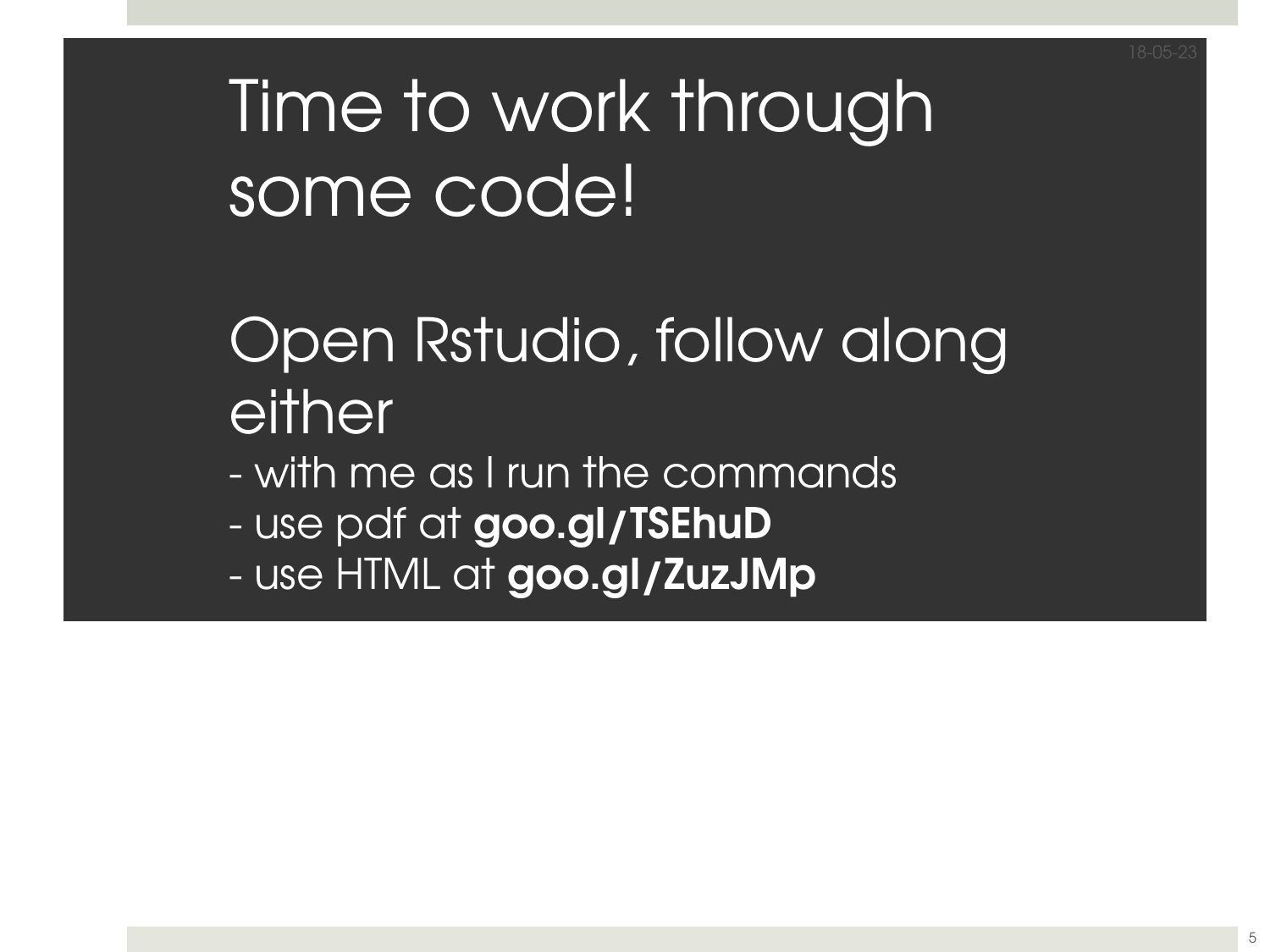

Graspods - Intermediate tutorial for ggplot2
18-05-23
# Time to work through some code! Open Rstudio, follow along either - with me as I run the commands - use pdf at goo.gl/TSEhuD - use HTML at goo.gl/ZuzJMp
5